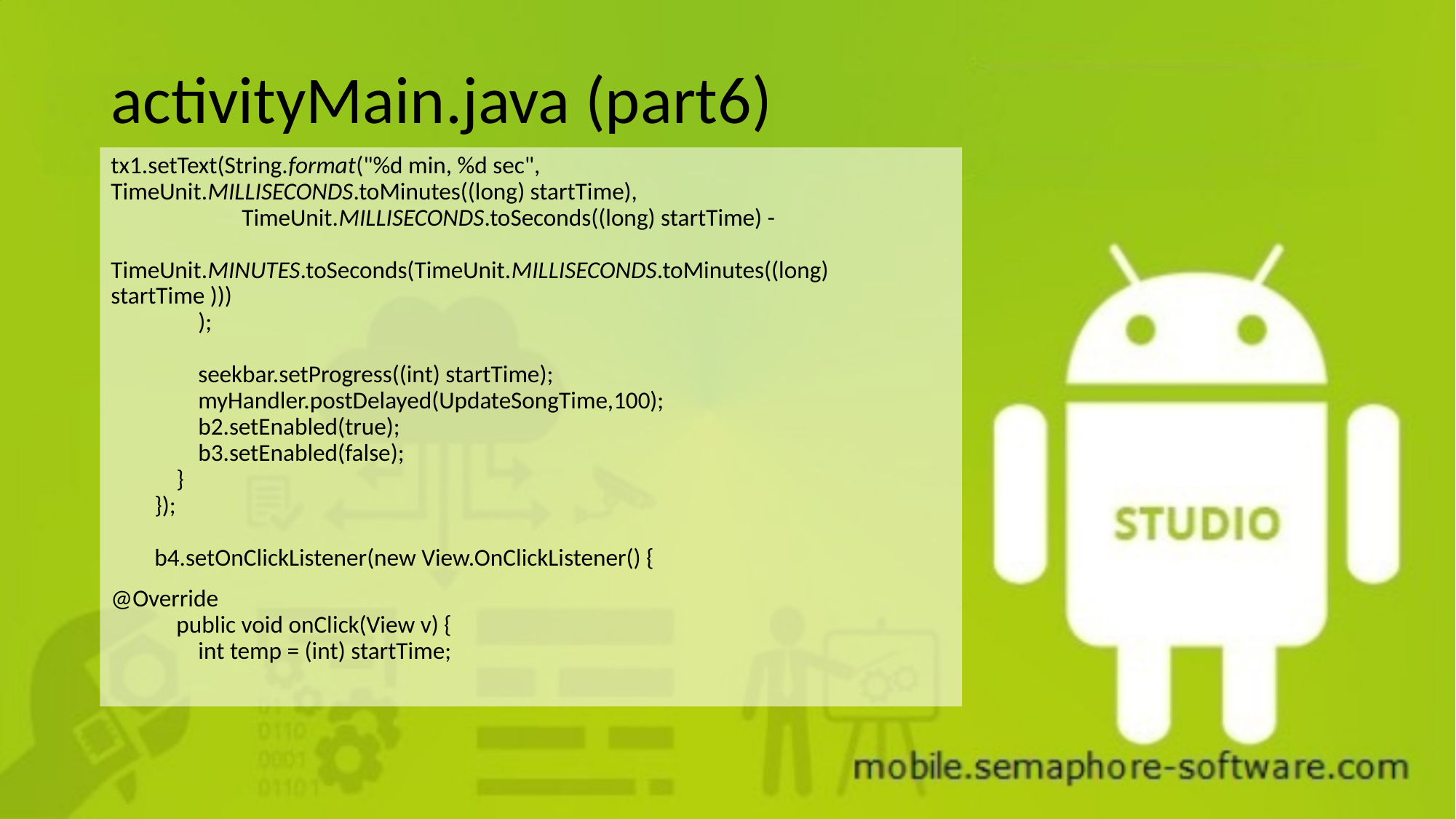

# activityMain.java (part6)
tx1.setText(String.format("%d min, %d sec", TimeUnit.MILLISECONDS.toMinutes((long) startTime),
                        TimeUnit.MILLISECONDS.toSeconds((long) startTime) -
                        TimeUnit.MINUTES.toSeconds(TimeUnit.MILLISECONDS.toMinutes((long) startTime )))
                );
                seekbar.setProgress((int) startTime);
                myHandler.postDelayed(UpdateSongTime,100);
                b2.setEnabled(true);
                b3.setEnabled(false);
            }
        });
        b4.setOnClickListener(new View.OnClickListener() {
@Override
            public void onClick(View v) {
                int temp = (int) startTime;